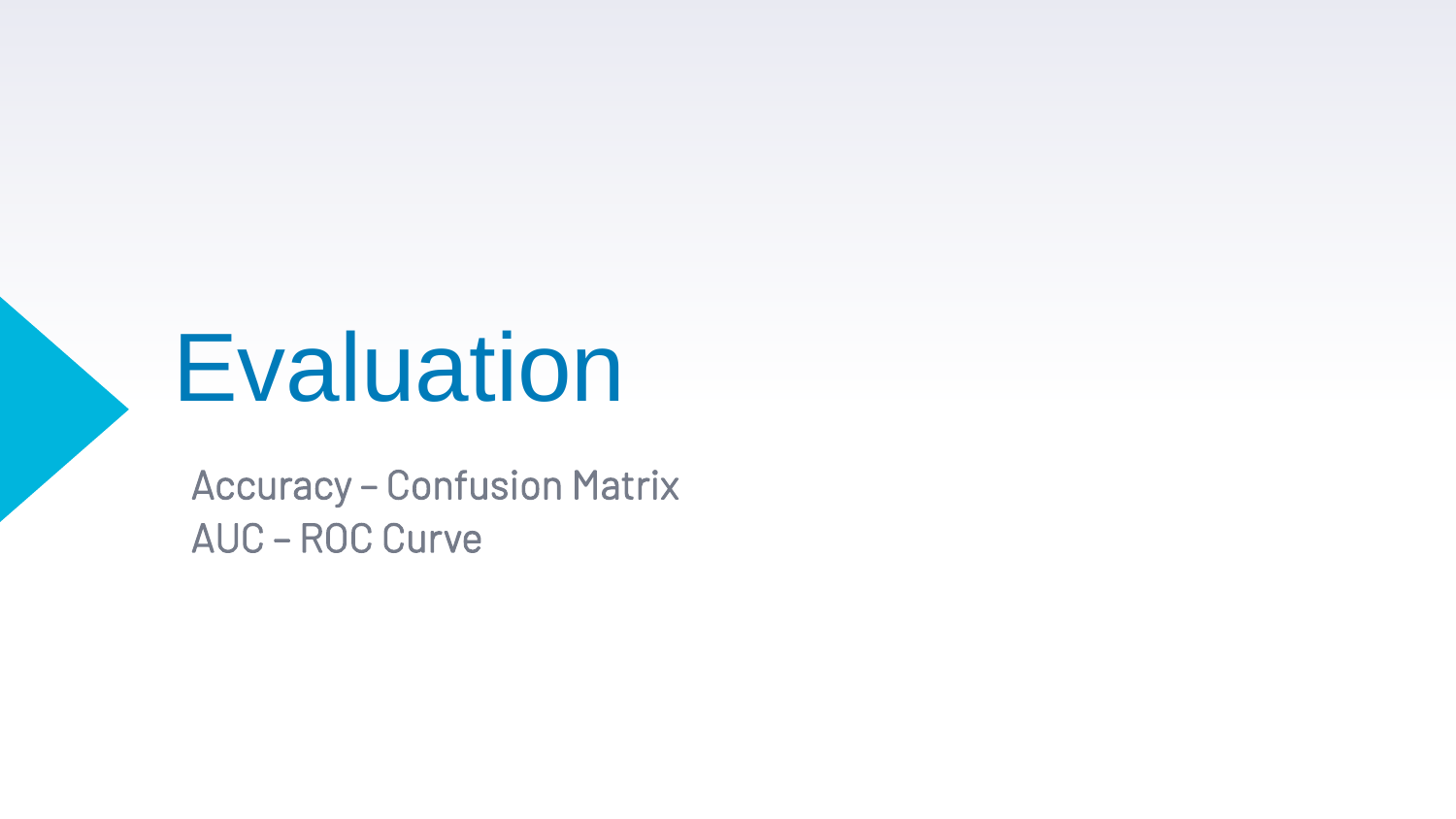

# Evaluation
Accuracy – Confusion Matrix
AUC – ROC Curve
15